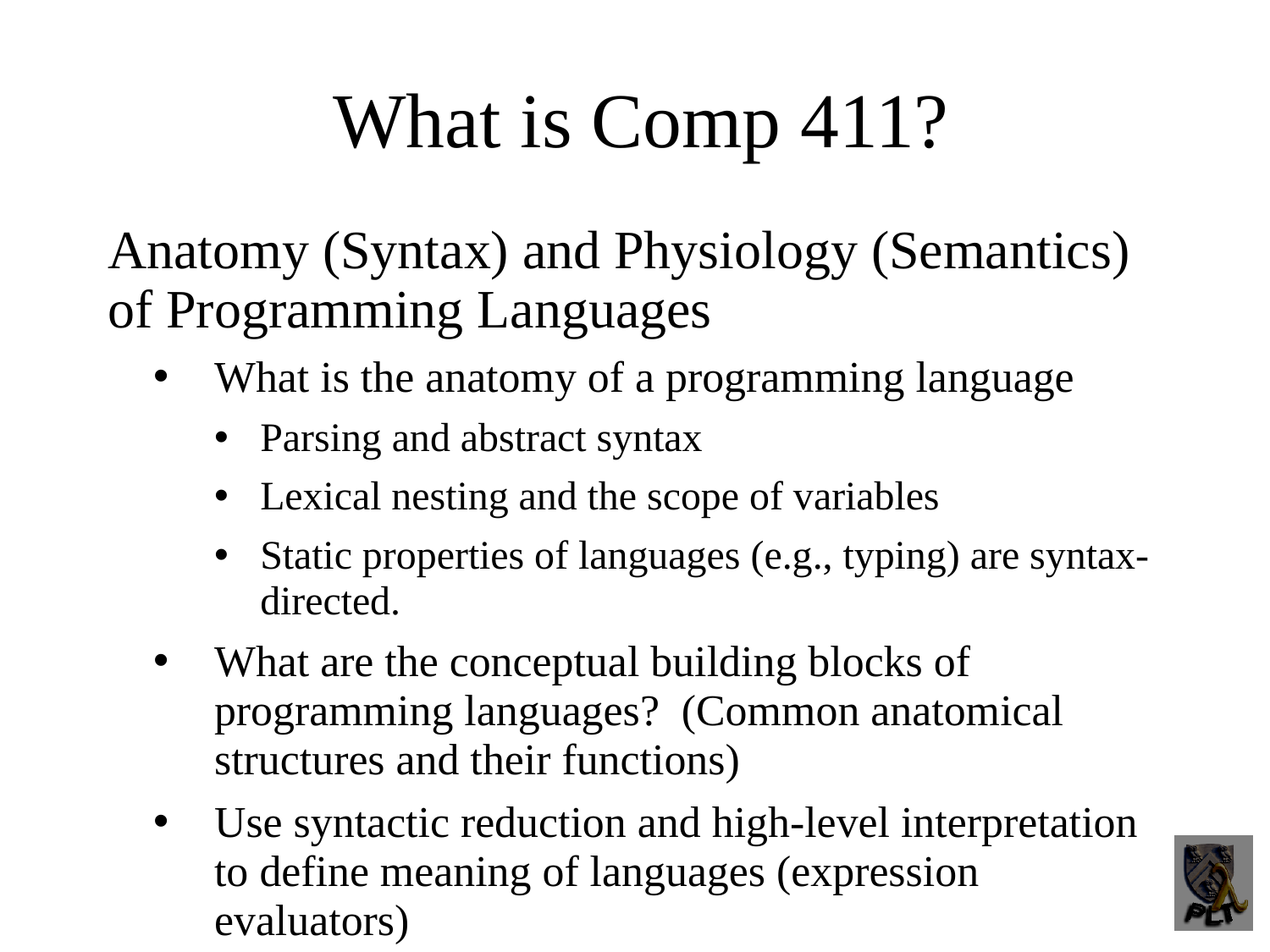

What is Comp 411?
Anatomy (Syntax) and Physiology (Semantics) of Programming Languages
What is the anatomy of a programming language
Parsing and abstract syntax
Lexical nesting and the scope of variables
Static properties of languages (e.g., typing) are syntax-directed.
What are the conceptual building blocks of programming languages?  (Common anatomical structures and their functions)‏
Use syntactic reduction and high-level interpretation to define meaning of languages (expression evaluators)‏